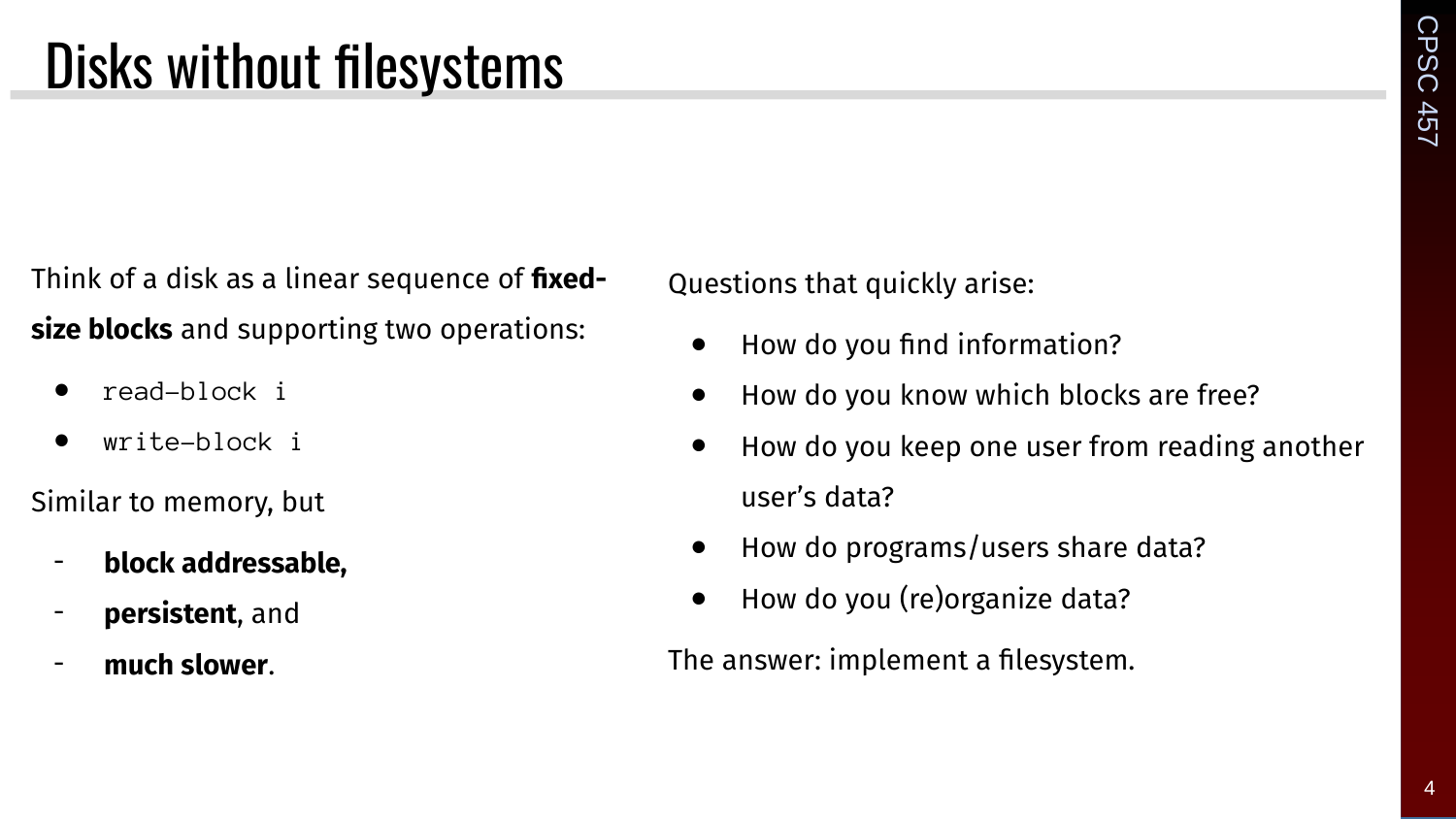

# Disks without filesystems
Think of a disk as a linear sequence of fixed-size blocks and supporting two operations:
read-block i
write-block i
Similar to memory, but
block addressable,
persistent, and
much slower.
Questions that quickly arise:
How do you find information?
How do you know which blocks are free?
How do you keep one user from reading another user’s data?
How do programs/users share data?
How do you (re)organize data?
The answer: implement a filesystem.